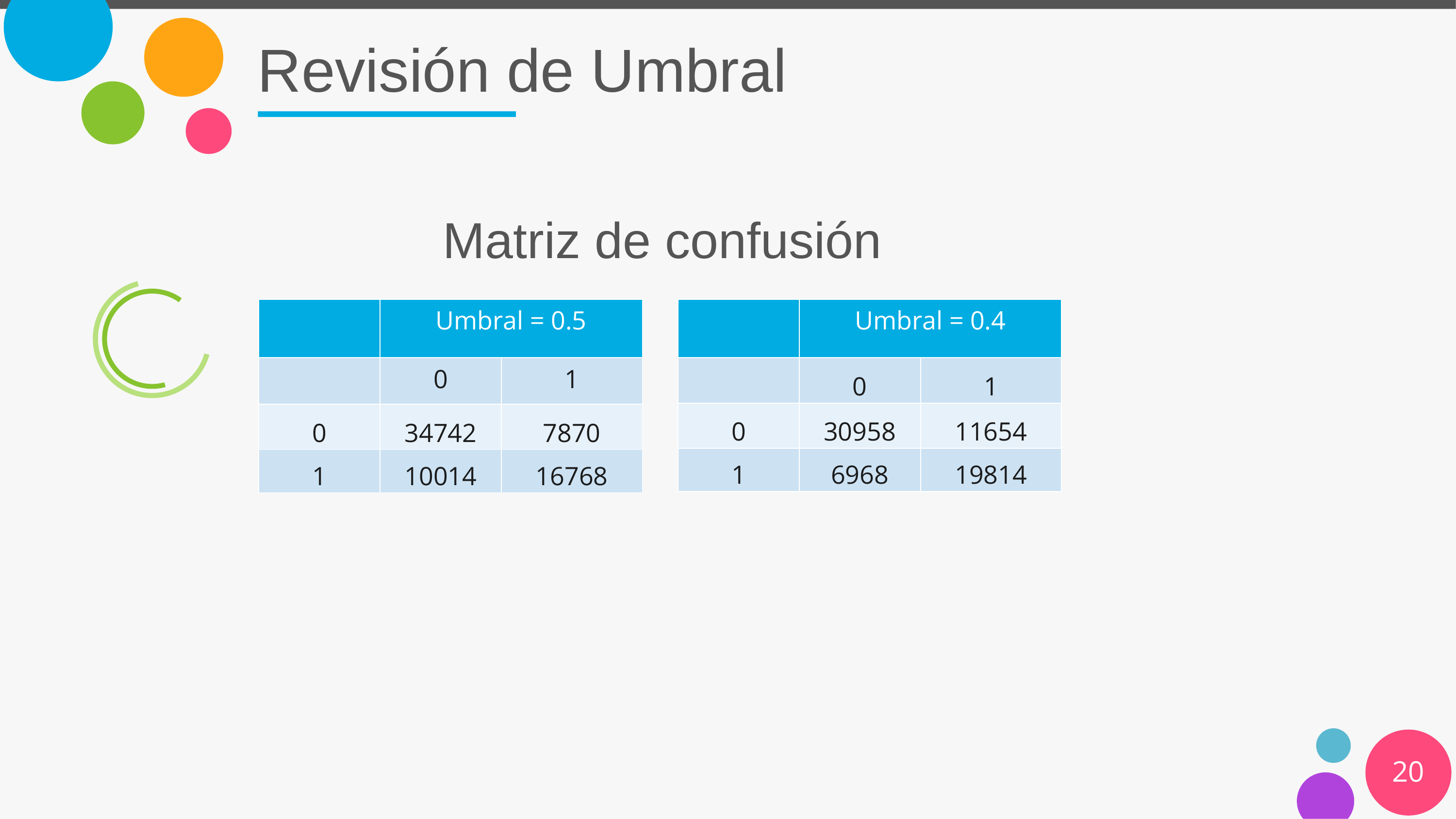

# Revisión de Umbral
Matriz de confusión
|  | Umbral = 0.5 |  |
| --- | --- | --- |
|  | 0 | 1 |
| 0 | 34742 | 7870 |
| 1 | 10014 | 16768 |
|  | Umbral = 0.4 |  |
| --- | --- | --- |
|  | 0 | 1 |
| 0 | 30958 | 11654 |
| 1 | 6968 | 19814 |
20